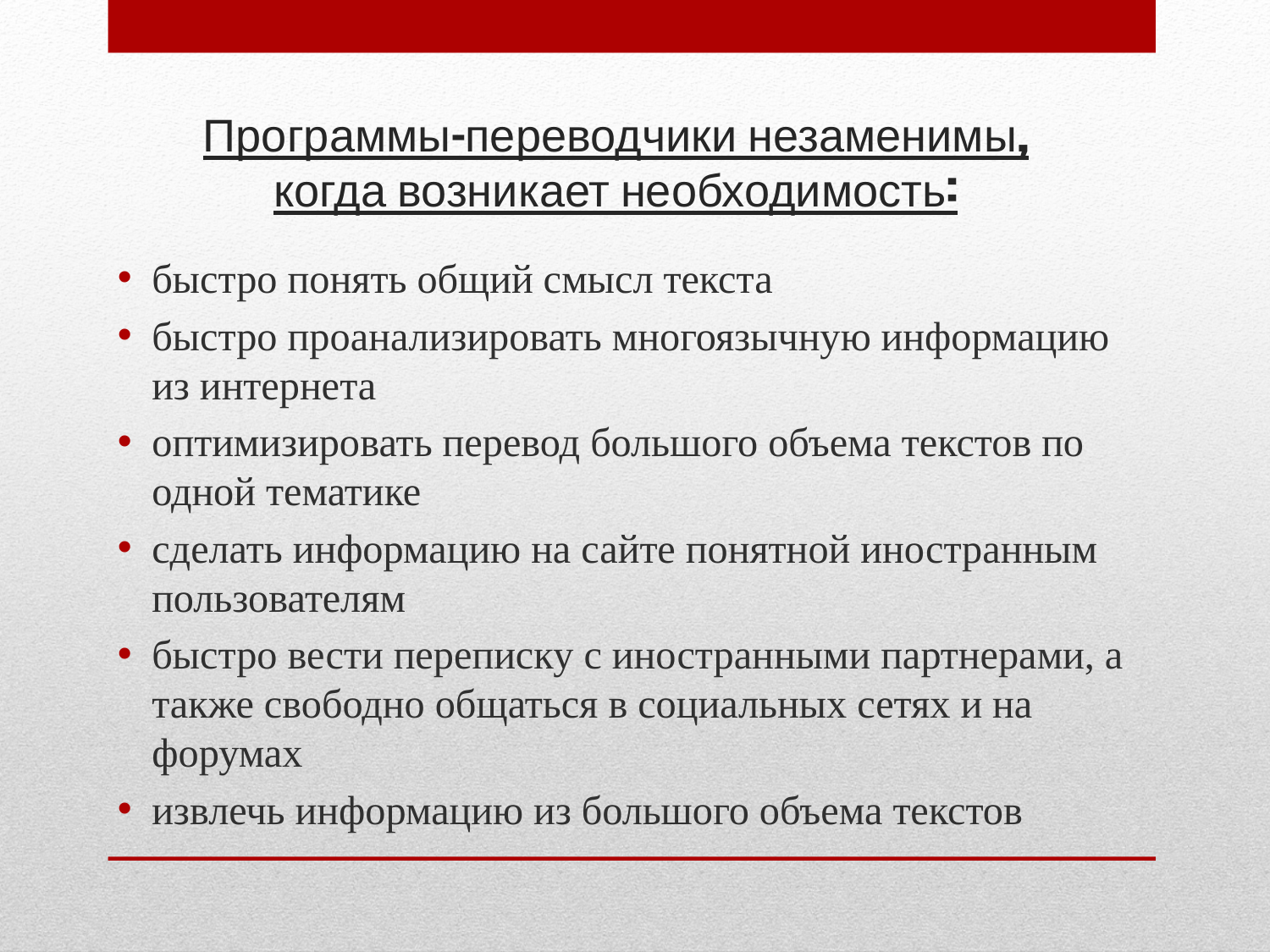

# Программы-переводчики незаменимы, когда возникает необходимость:
быстро понять общий смысл текста
быстро проанализировать многоязычную информацию из интернета
оптимизировать перевод большого объема текстов по одной тематике
сделать информацию на сайте понятной иностранным пользователям
быстро вести переписку с иностранными партнерами, а также свободно общаться в социальных сетях и на форумах
извлечь информацию из большого объема текстов